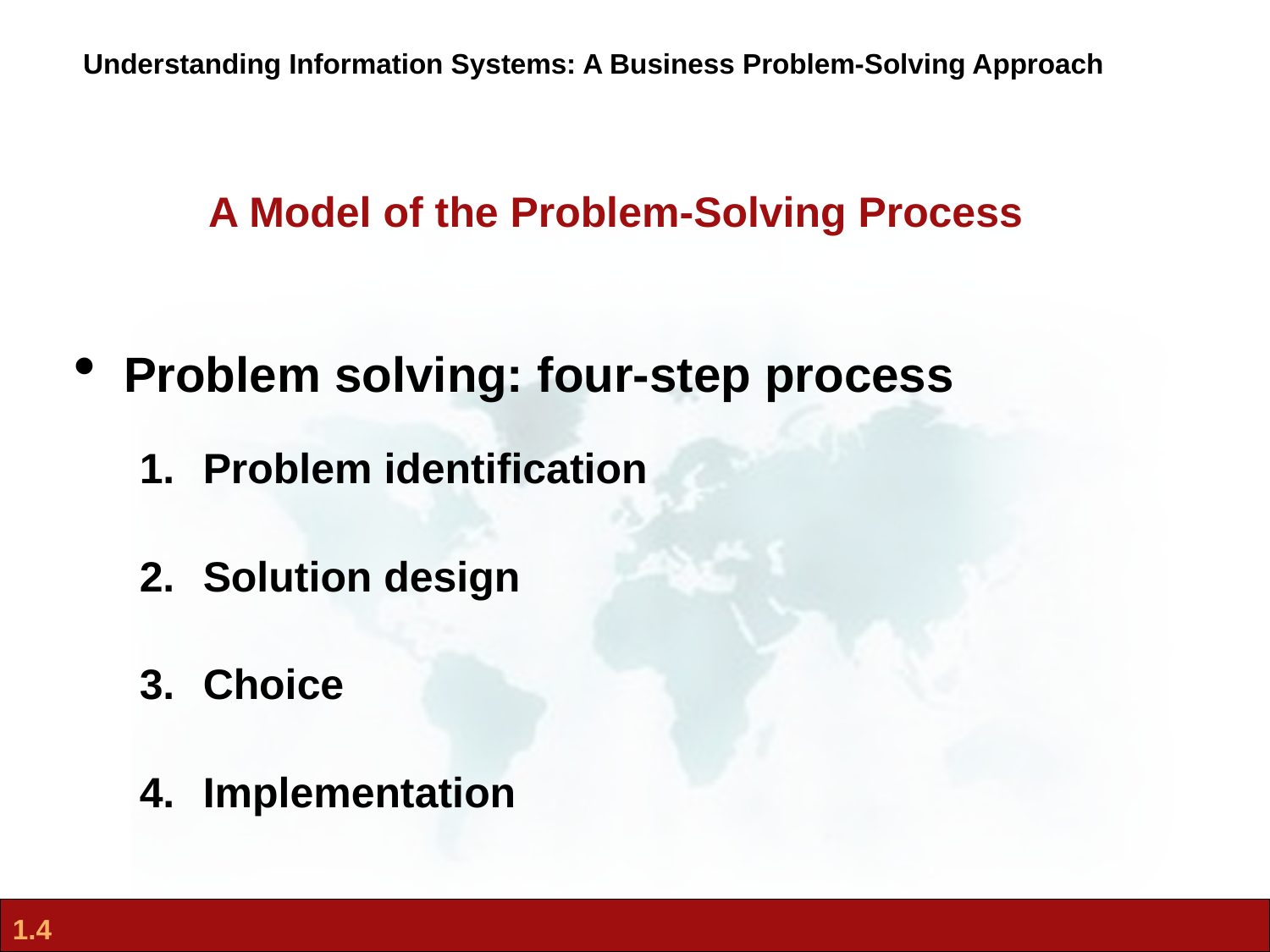

Understanding Information Systems: A Business Problem-Solving Approach
A Model of the Problem-Solving Process
Problem solving: four-step process
Problem identification
Solution design
Choice
Implementation